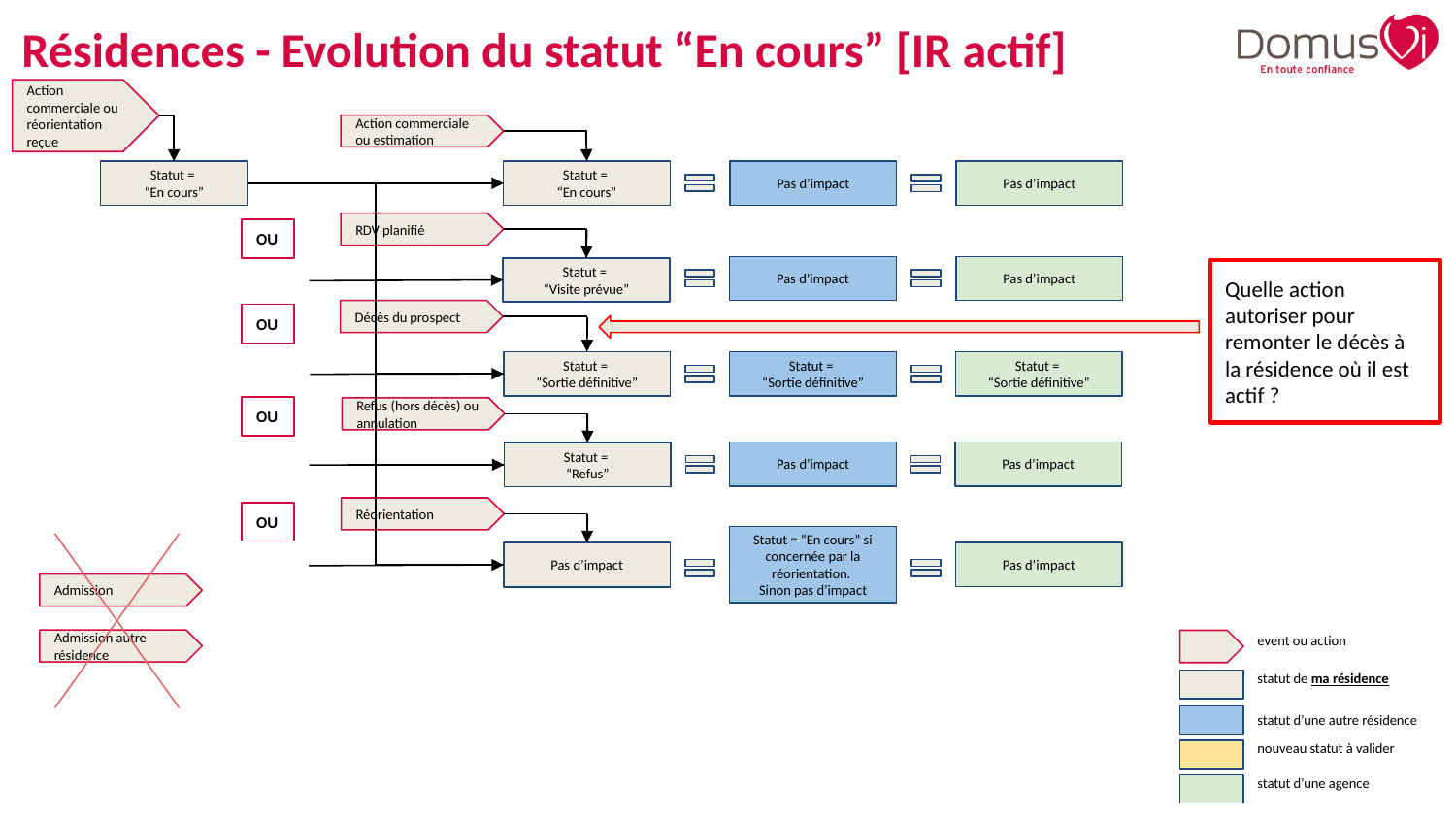

# Résidences - Evolution du statut “En cours” [IR actif]
Action commerciale ou réorientation reçue
Action commerciale ou estimation
Statut =
“En cours”
Statut =
“En cours”
Pas d’impact
Pas d’impact

RDV planifié
OU
Pas d’impact
Pas d’impact
Statut =
“Visite prévue”
Quelle action autoriser pour remonter le décès à la résidence où il est actif ?

Décès du prospect
OU

Statut =
“Sortie définitive”
Statut =
“Sortie définitive”
Statut =
“Sortie définitive”

OU
Refus (hors décès) ou annulation
Pas d’impact
Pas d’impact
Statut =
“Refus”

Réorientation
OU
Statut = “En cours” si concernée par la réorientation.
Sinon pas d’impact
Pas d’impact
Pas d’impact

Admission
event ou action

statut de ma résidence

statut d’une autre résidence

nouveau statut à valider

statut d’une agence

Admission autre résidence